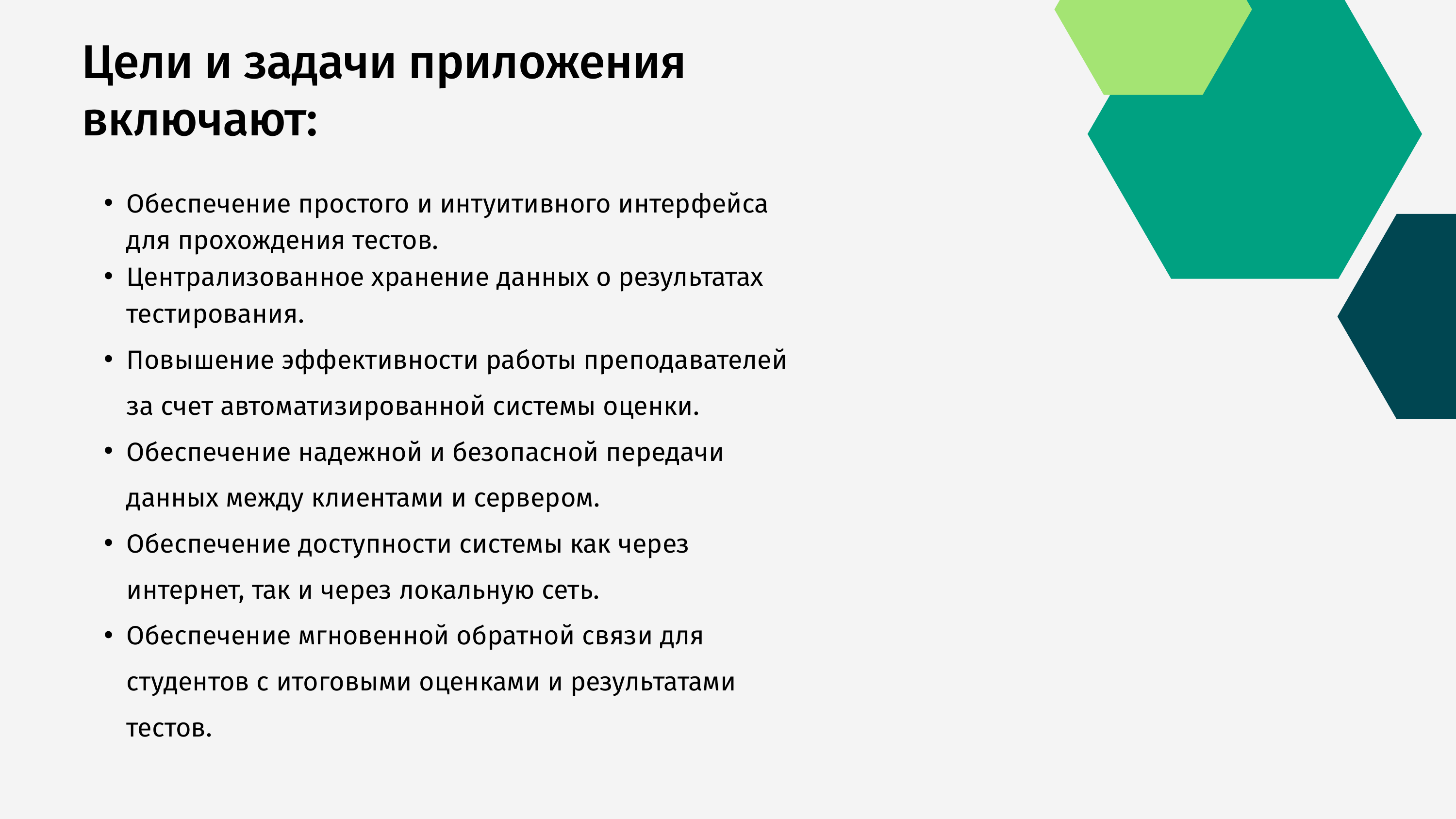

Цели и задачи приложения включают:

Обеспечение простого и интуитивного интерфейса для прохождения тестов.
Централизованное хранение данных о результатах тестирования.
Повышение эффективности работы преподавателей за счет автоматизированной системы оценки.
Обеспечение надежной и безопасной передачи данных между клиентами и сервером.
Обеспечение доступности системы как через интернет, так и через локальную сеть.
Обеспечение мгновенной обратной связи для студентов с итоговыми оценками и результатами тестов.